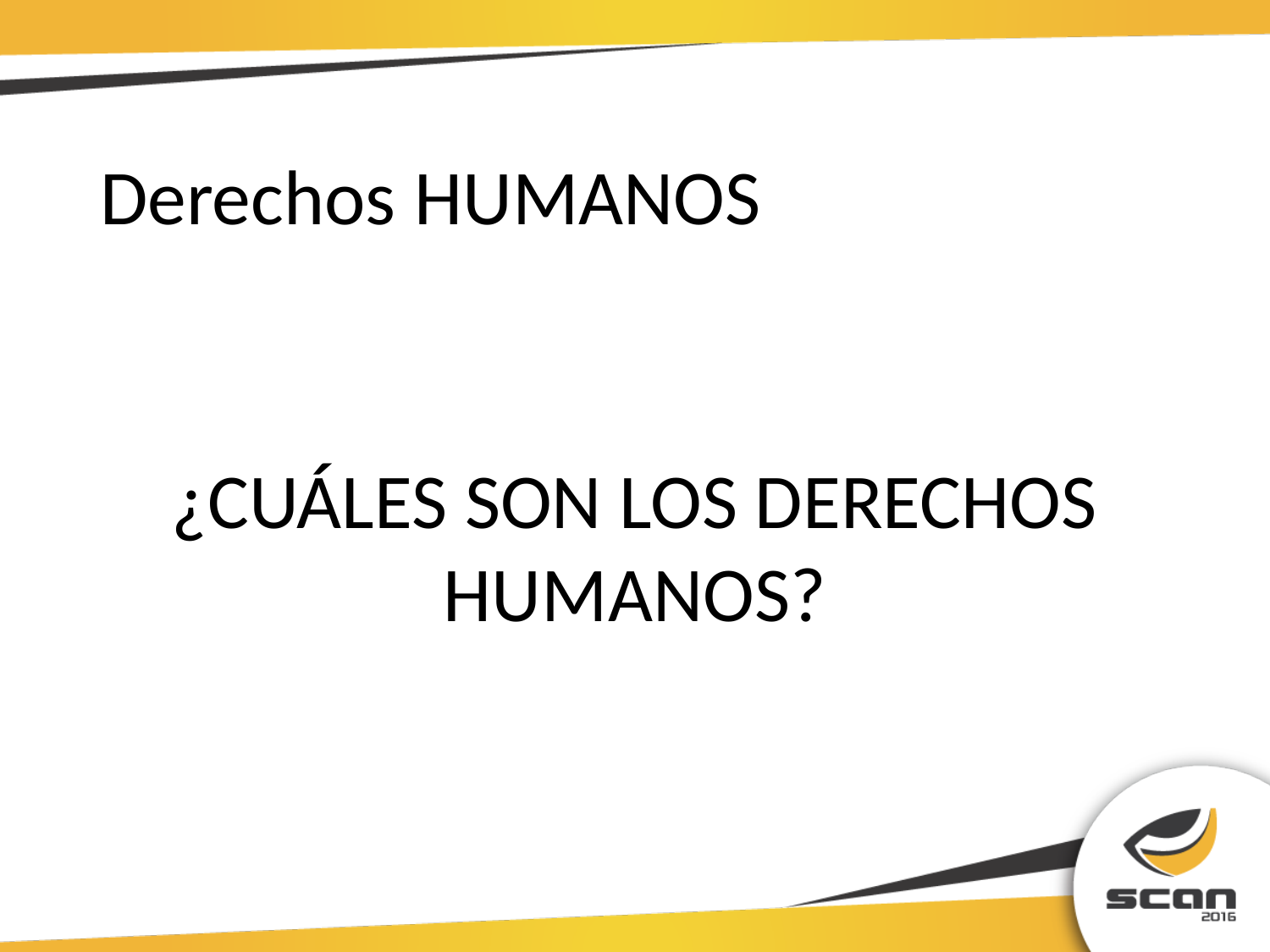

# Derechos HUMANOS
¿CUÁLES SON LOS DERECHOS HUMANOS?